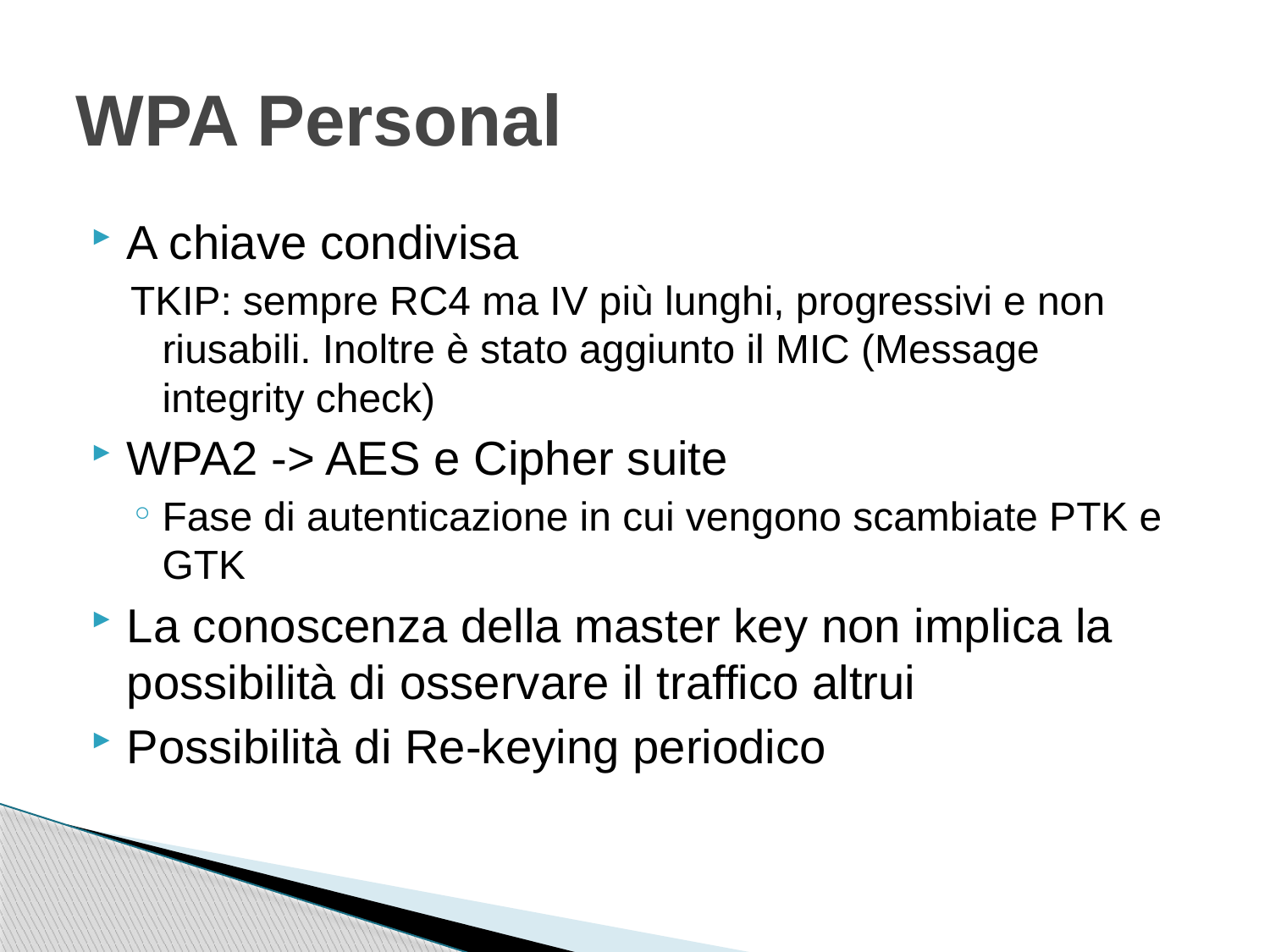

# WPA Personal
A chiave condivisa
TKIP: sempre RC4 ma IV più lunghi, progressivi e non riusabili. Inoltre è stato aggiunto il MIC (Message integrity check)
WPA2 -> AES e Cipher suite
Fase di autenticazione in cui vengono scambiate PTK e GTK
La conoscenza della master key non implica la possibilità di osservare il traffico altrui
Possibilità di Re-keying periodico